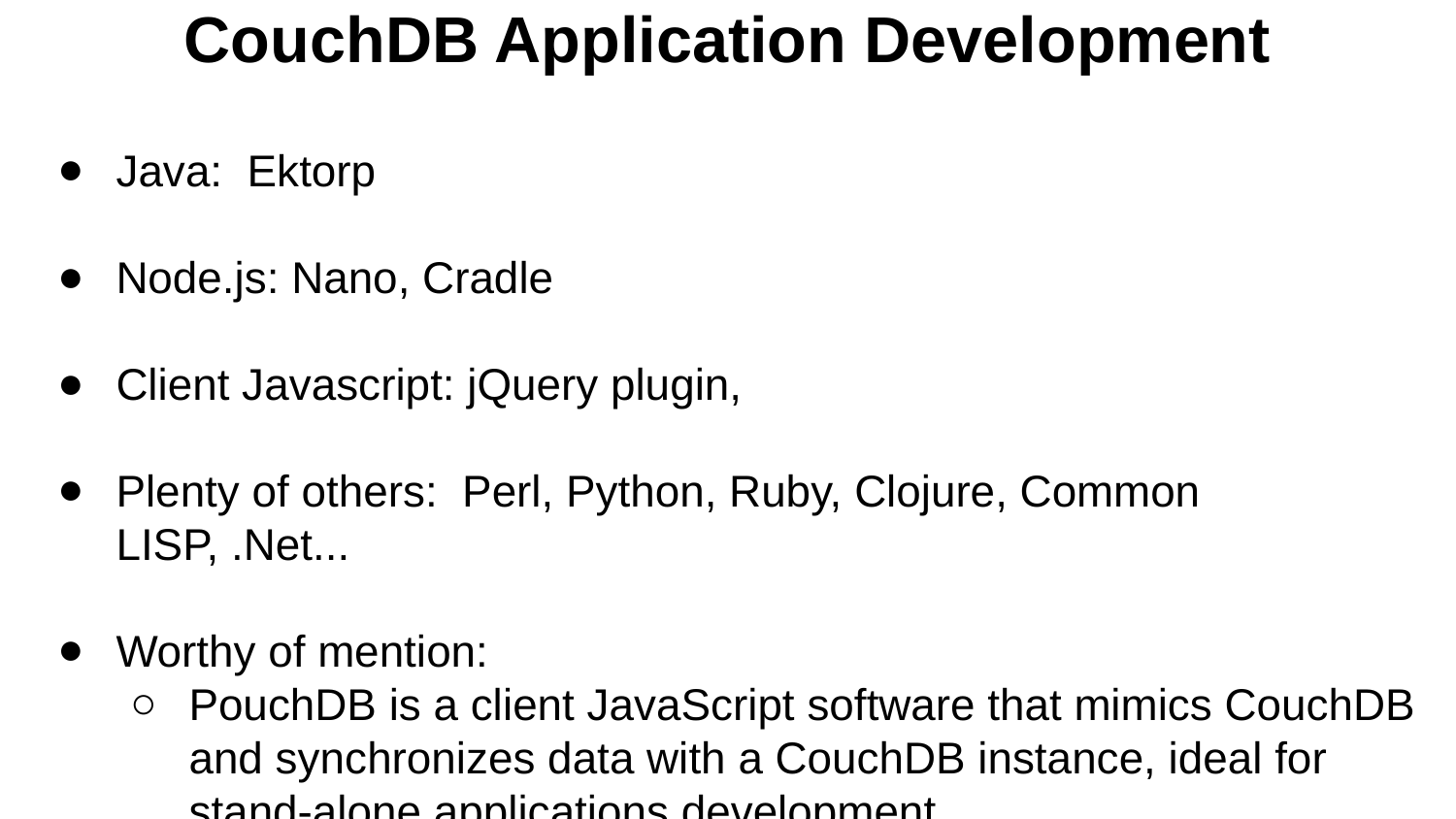

CouchDB Application Development
Java:  Ektorp

Node.js: Nano, Cradle

Client Javascript: jQuery plugin,

Plenty of others:  Perl, Python, Ruby, Clojure, Common LISP, .Net...

Worthy of mention:
PouchDB is a client JavaScript software that mimics CouchDB and synchronizes data with a CouchDB instance, ideal for stand-alone applications development